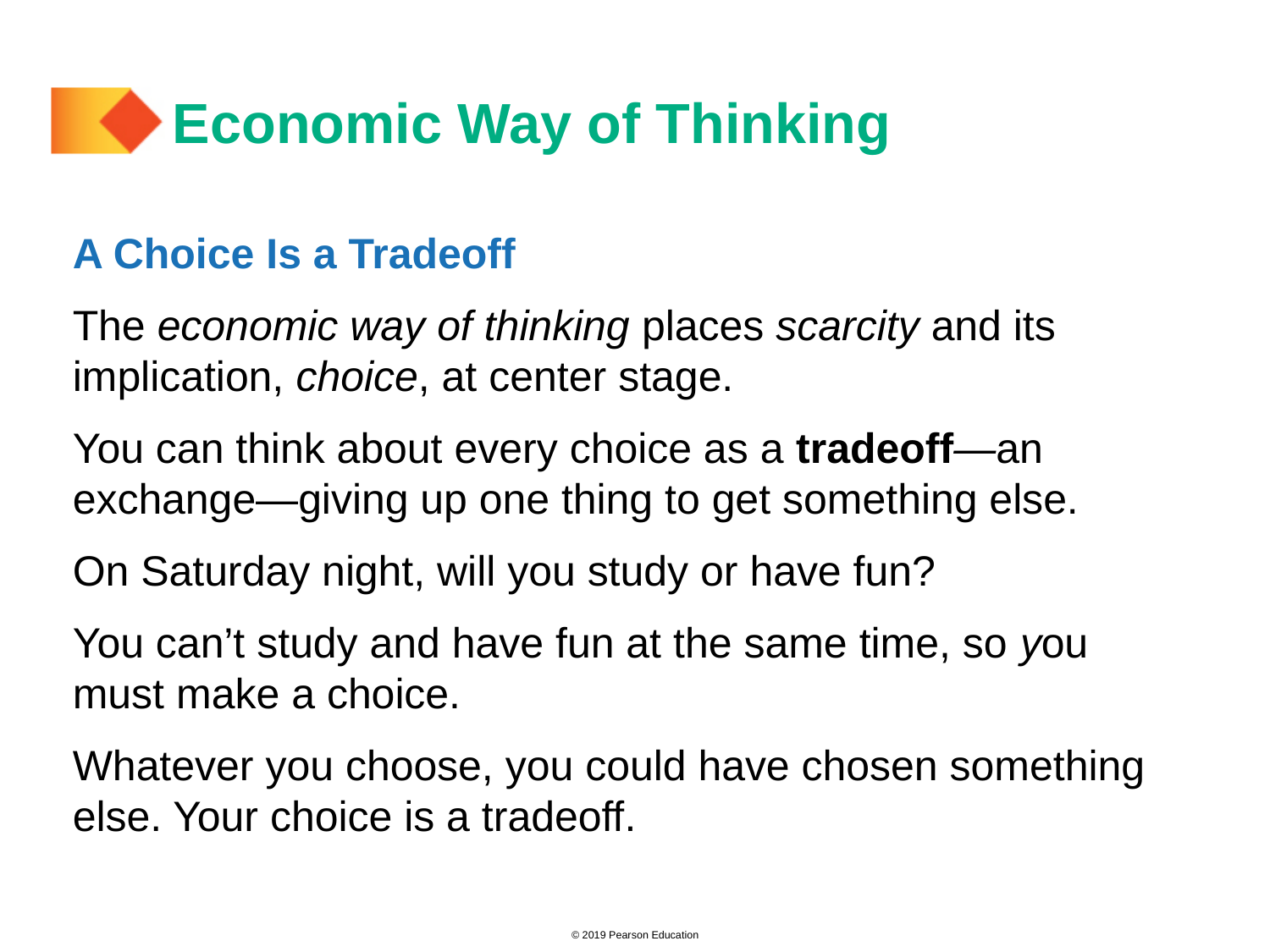

# Economic Way of Thinking
A Choice Is a Tradeoff
The economic way of thinking places scarcity and its implication, choice, at center stage.
You can think about every choice as a tradeoff—an exchange—giving up one thing to get something else.
On Saturday night, will you study or have fun?
You can’t study and have fun at the same time, so you must make a choice.
Whatever you choose, you could have chosen something else. Your choice is a tradeoff.